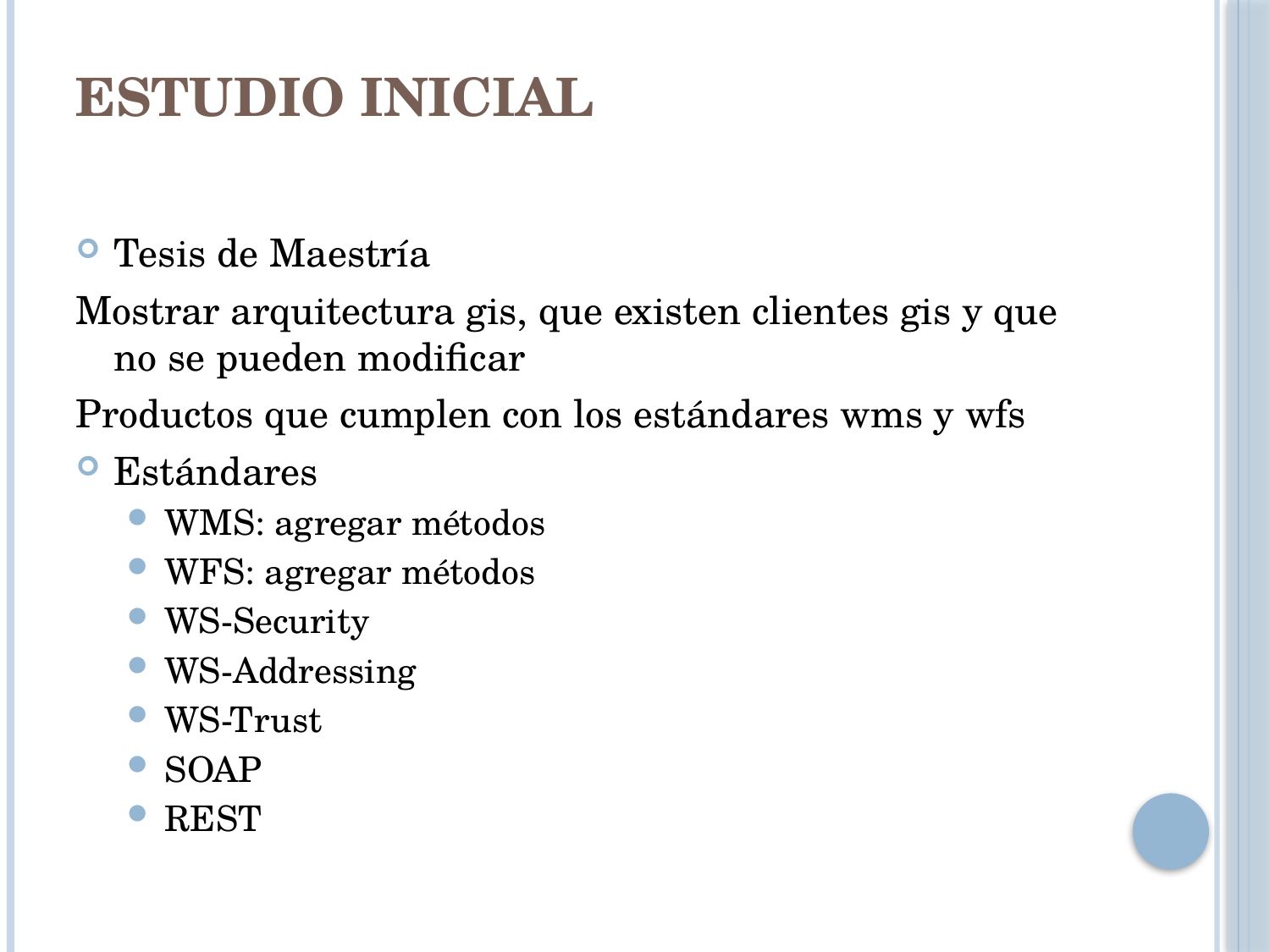

# Estudio Inicial
Tesis de Maestría
Mostrar arquitectura gis, que existen clientes gis y que no se pueden modificar
Productos que cumplen con los estándares wms y wfs
Estándares
WMS: agregar métodos
WFS: agregar métodos
WS-Security
WS-Addressing
WS-Trust
SOAP
REST